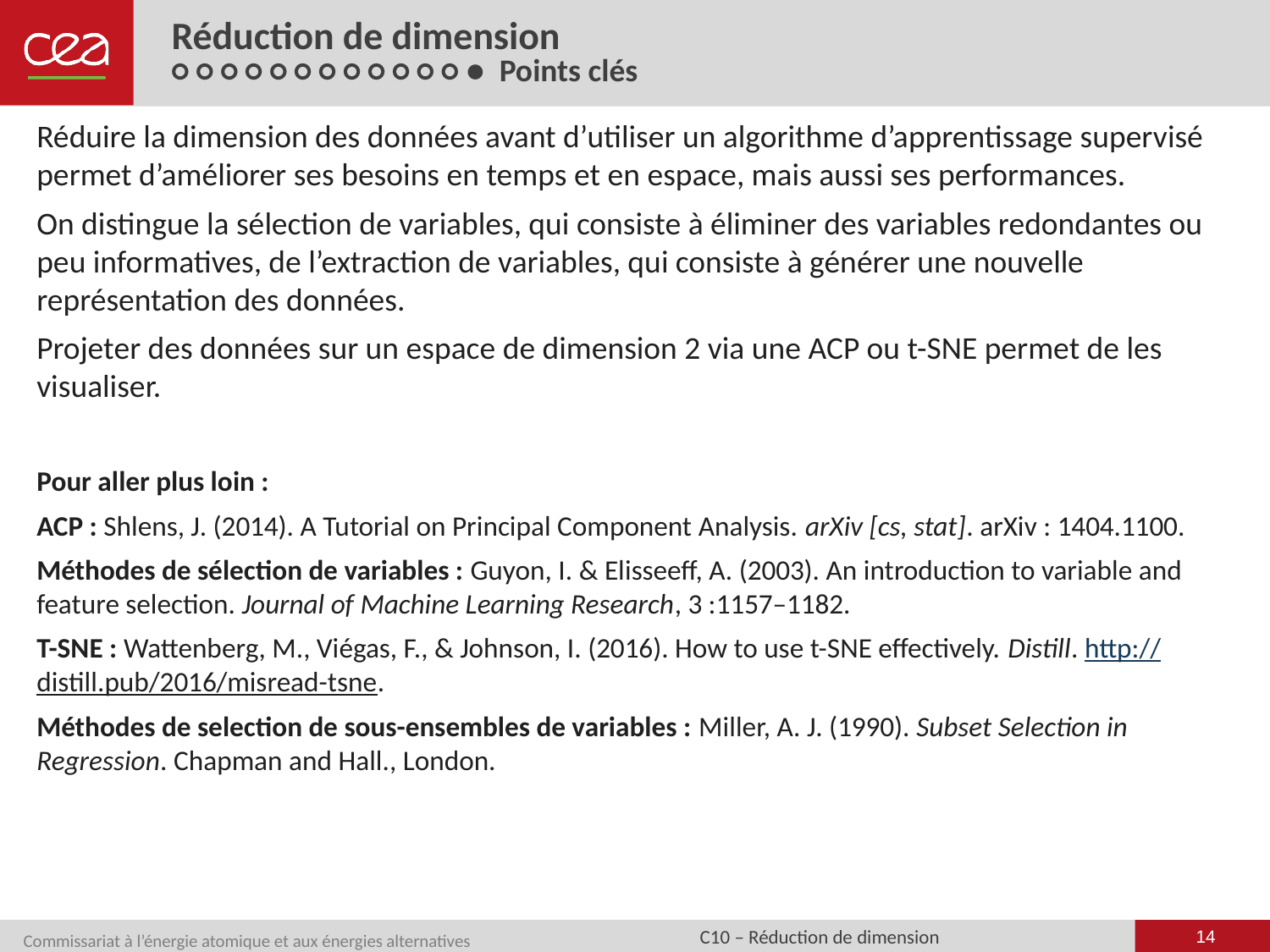

# Réduction de dimension ○ ○ ○ ○ ○ ○ ○ ○ ○ ○ ○ ○ ●  Points clés
Réduire la dimension des données avant d’utiliser un algorithme d’apprentissage supervisé permet d’améliorer ses besoins en temps et en espace, mais aussi ses performances.
On distingue la sélection de variables, qui consiste à éliminer des variables redondantes ou peu informatives, de l’extraction de variables, qui consiste à générer une nouvelle représentation des données.
Projeter des données sur un espace de dimension 2 via une ACP ou t-SNE permet de les visualiser.

Pour aller plus loin :
ACP : Shlens, J. (2014). A Tutorial on Principal Component Analysis. arXiv [cs, stat]. arXiv : 1404.1100.
Méthodes de sélection de variables : Guyon, I. & Elisseeff, A. (2003). An introduction to variable and feature selection. Journal of Machine Learning Research, 3 :1157–1182.
T-SNE : Wattenberg, M., Viégas, F., & Johnson, I. (2016). How to use t-SNE effectively. Distill. http://distill.pub/2016/misread-tsne.
Méthodes de selection de sous-ensembles de variables : Miller, A. J. (1990). Subset Selection in Regression. Chapman and Hall., London.
14